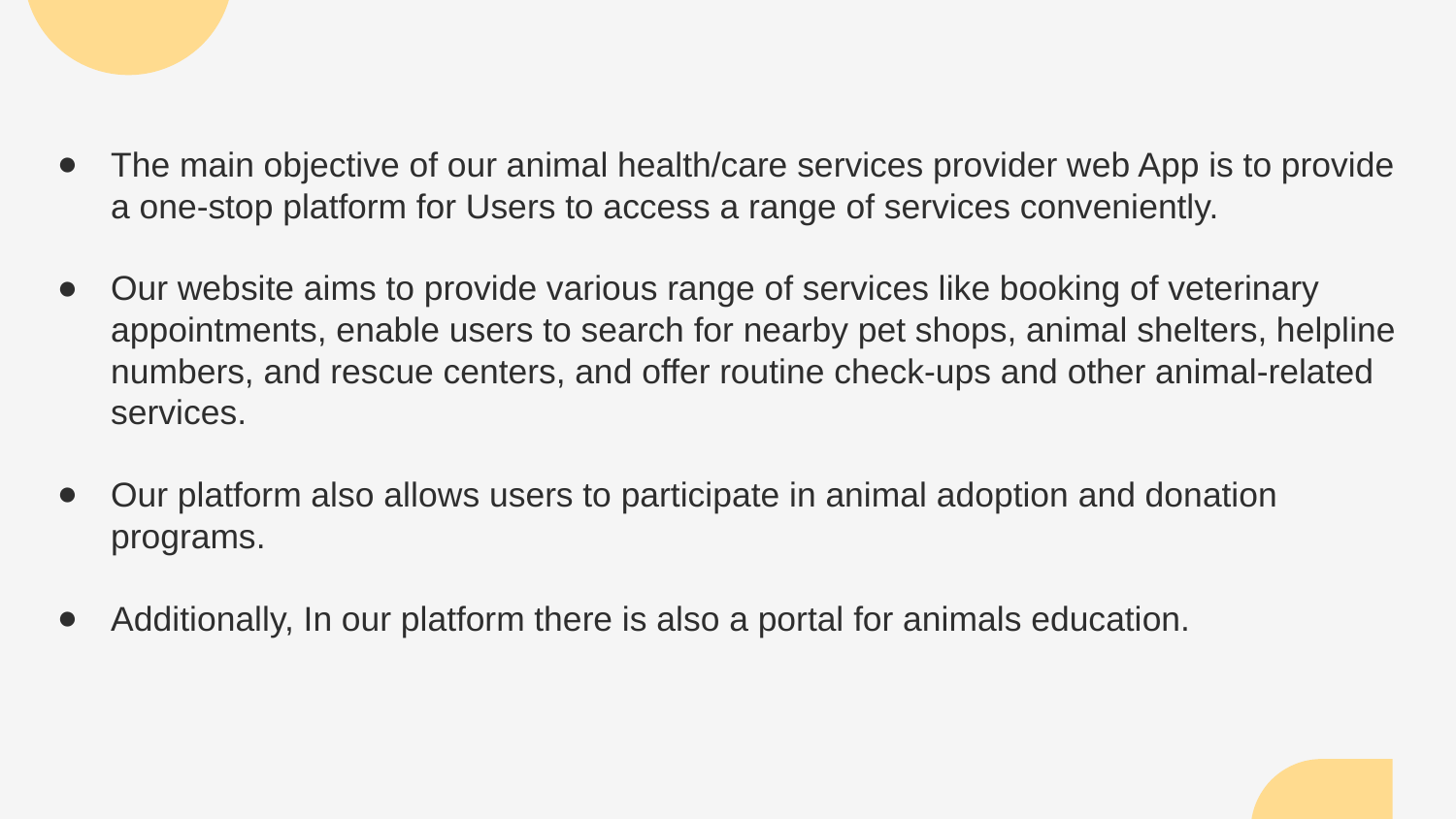

The main objective of our animal health/care services provider web App is to provide a one-stop platform for Users to access a range of services conveniently.

Our website aims to provide various range of services like booking of veterinary appointments, enable users to search for nearby pet shops, animal shelters, helpline numbers, and rescue centers, and offer routine check-ups and other animal-related services.

Our platform also allows users to participate in animal adoption and donation programs.

Additionally, In our platform there is also a portal for animals education.